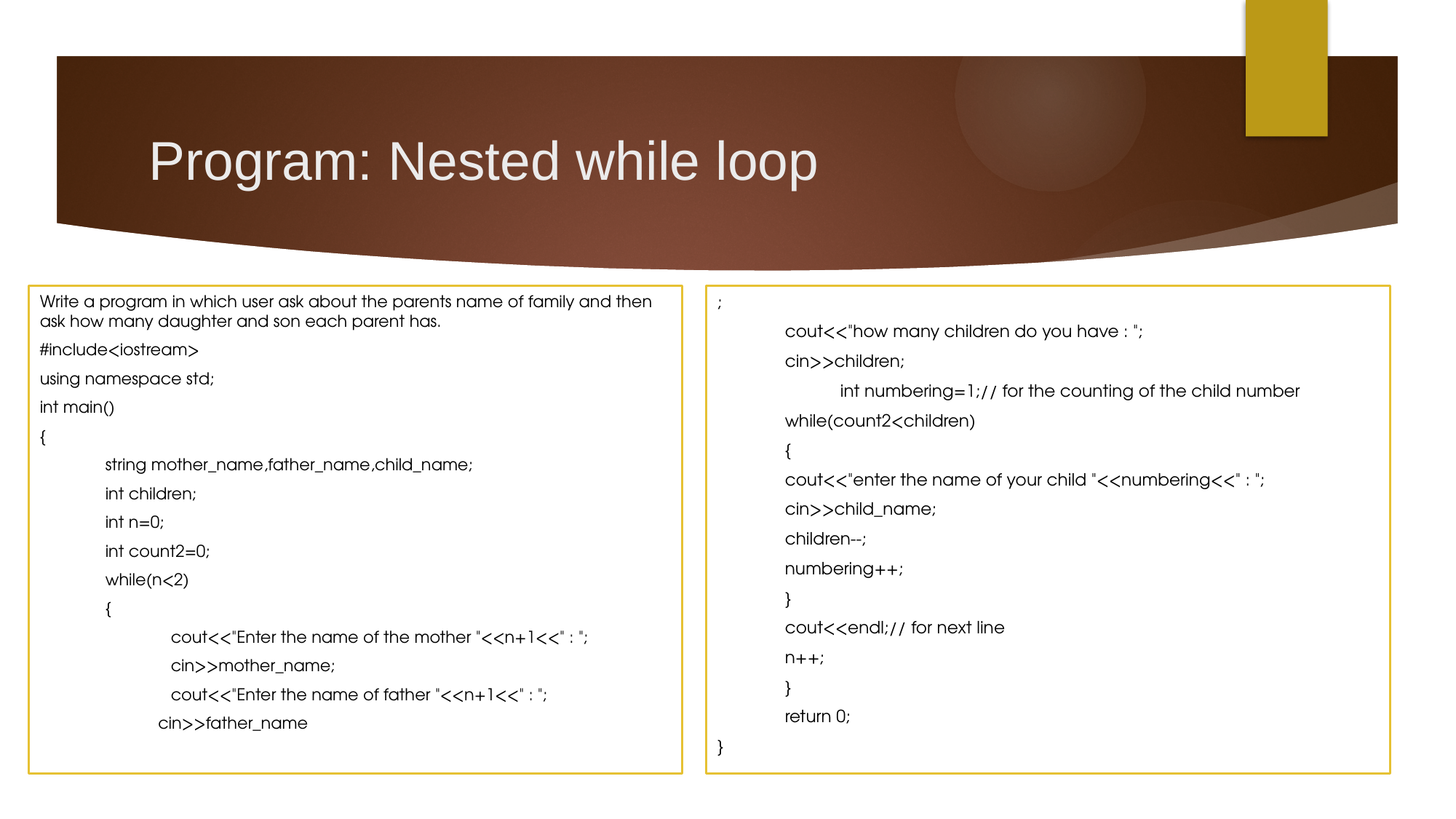

# Program: Nested while loop
Write a program in which user ask about the parents name of family and then ask how many daughter and son each parent has.
#include<iostream>
using namespace std;
int main()
{
	string mother_name,father_name,child_name;
	int children;
	int n=0;
	int count2=0;
	while(n<2)
	{
		cout<<"Enter the name of the mother "<<n+1<<" : ";
		cin>>mother_name;
		cout<<"Enter the name of father "<<n+1<<" : ";
                          cin>>father_name

;
		cout<<"how many children do you have : ";
		cin>>children;
                          int numbering=1;// for the counting of the child number
		while(count2<children)
		{
			cout<<"enter the name of your child "<<numbering<<" : ";
			cin>>child_name;
			children--;
			numbering++;
		}
		cout<<endl;// for next line
		n++;
	}
	return 0;
}